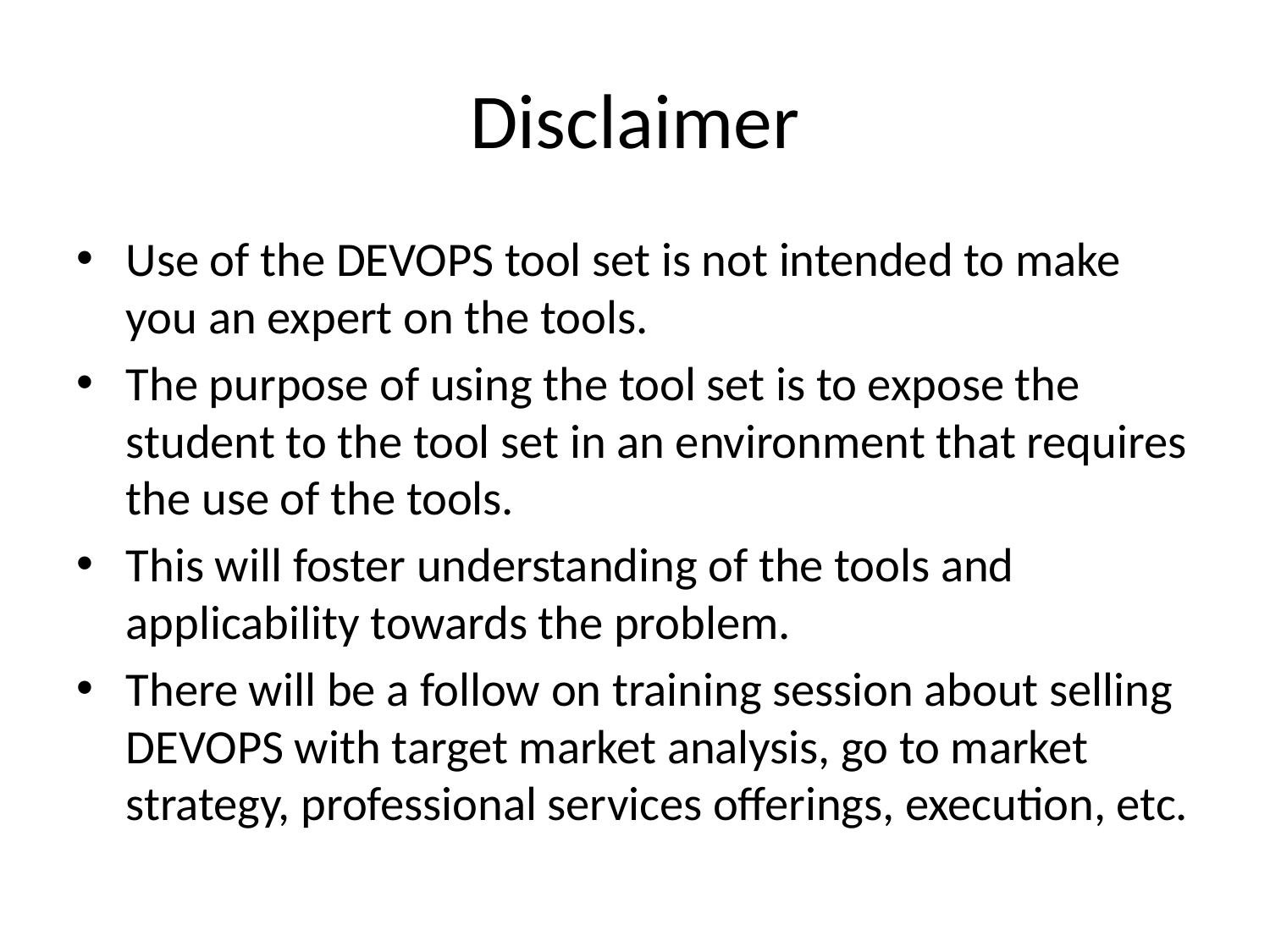

# Disclaimer
Use of the DEVOPS tool set is not intended to make you an expert on the tools.
The purpose of using the tool set is to expose the student to the tool set in an environment that requires the use of the tools.
This will foster understanding of the tools and applicability towards the problem.
There will be a follow on training session about selling DEVOPS with target market analysis, go to market strategy, professional services offerings, execution, etc.